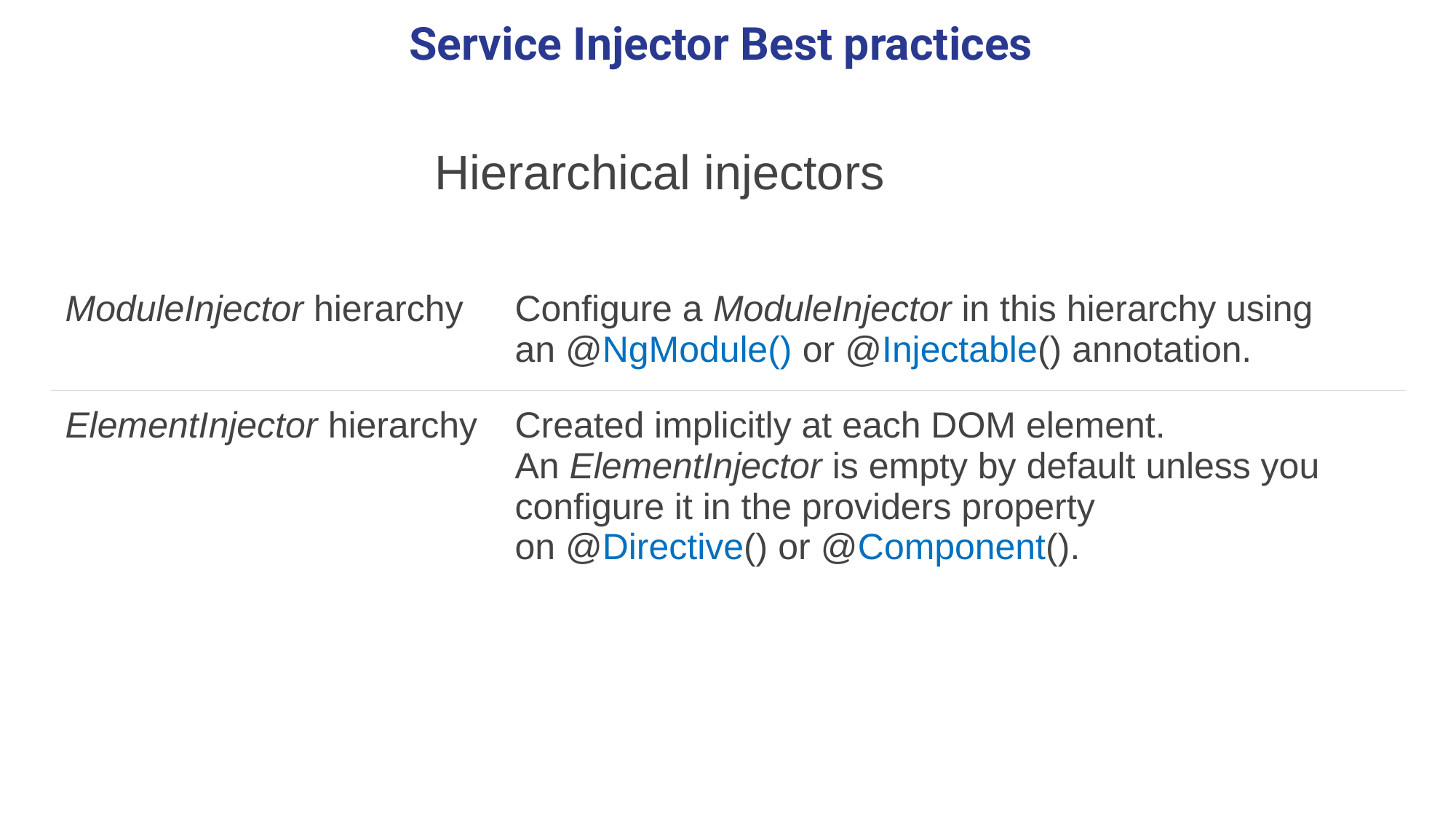

Service Injector Best practices
Hierarchical injectors
| ModuleInjector hierarchy | Configure a ModuleInjector in this hierarchy using an @NgModule() or @Injectable() annotation. |
| --- | --- |
| ElementInjector hierarchy | Created implicitly at each DOM element. An ElementInjector is empty by default unless you configure it in the providers property on @Directive() or @Component(). |